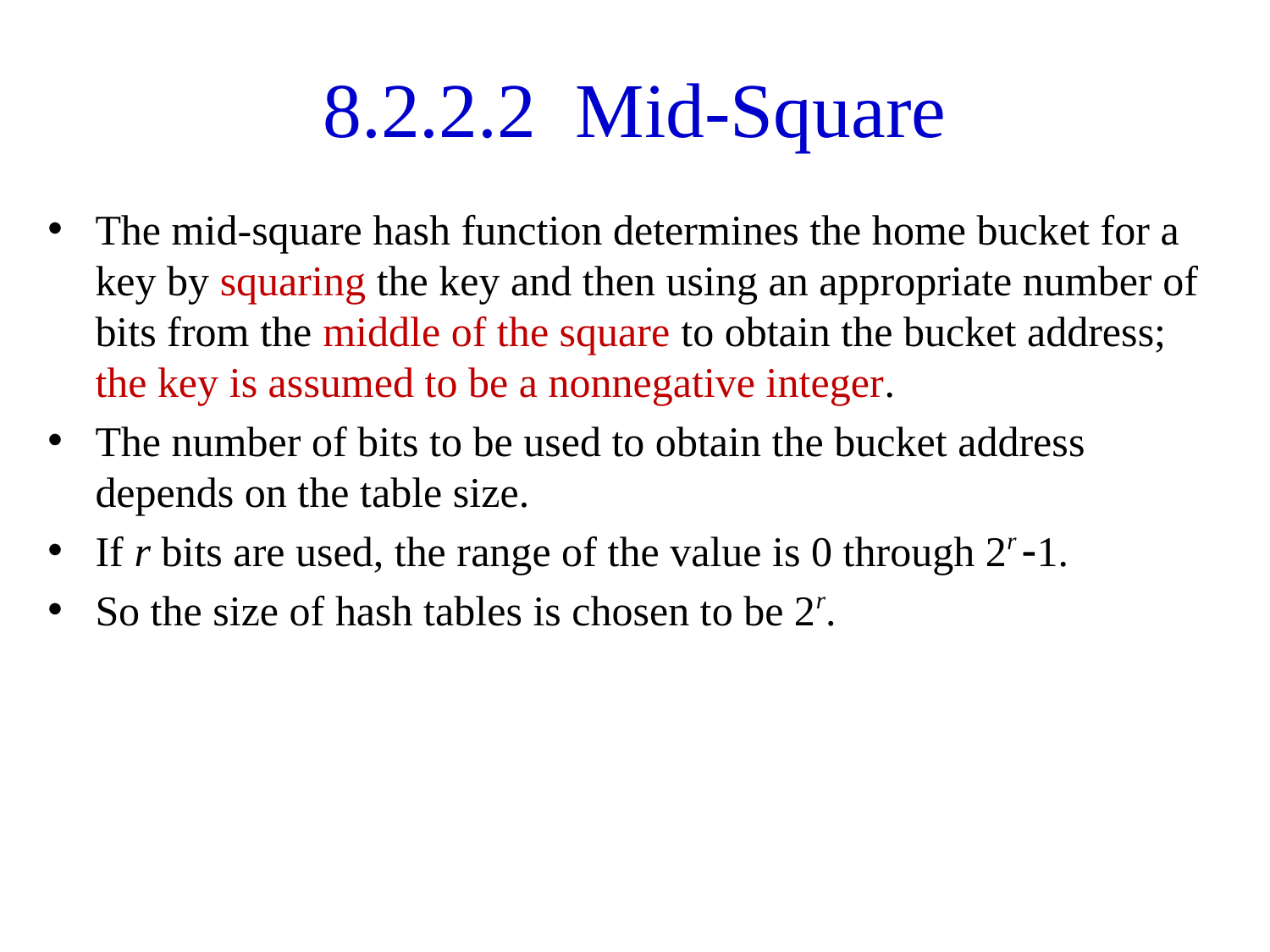

# 8.2.2.2  Mid-Square
The mid-square hash function determines the home bucket for a key by squaring the key and then using an appropriate number of bits from the middle of the square to obtain the bucket address; the key is assumed to be a nonnegative integer.
The number of bits to be used to obtain the bucket address depends on the table size.
If r bits are used, the range of the value is 0 through 2r −1.
So the size of hash tables is chosen to be 2r.